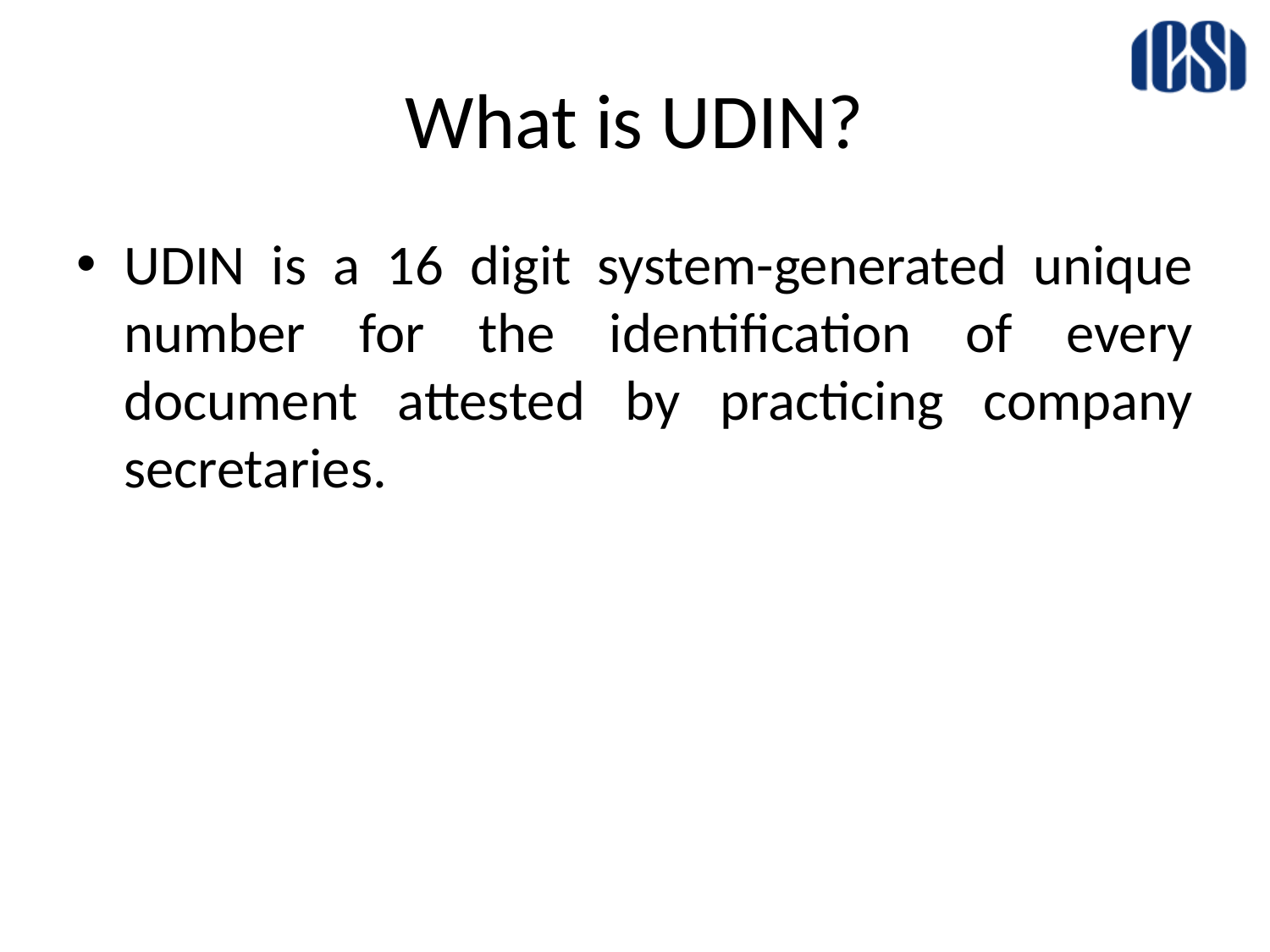

# What is UDIN?
UDIN is a 16 digit system-generated unique number for the identification of every document attested by practicing company secretaries.